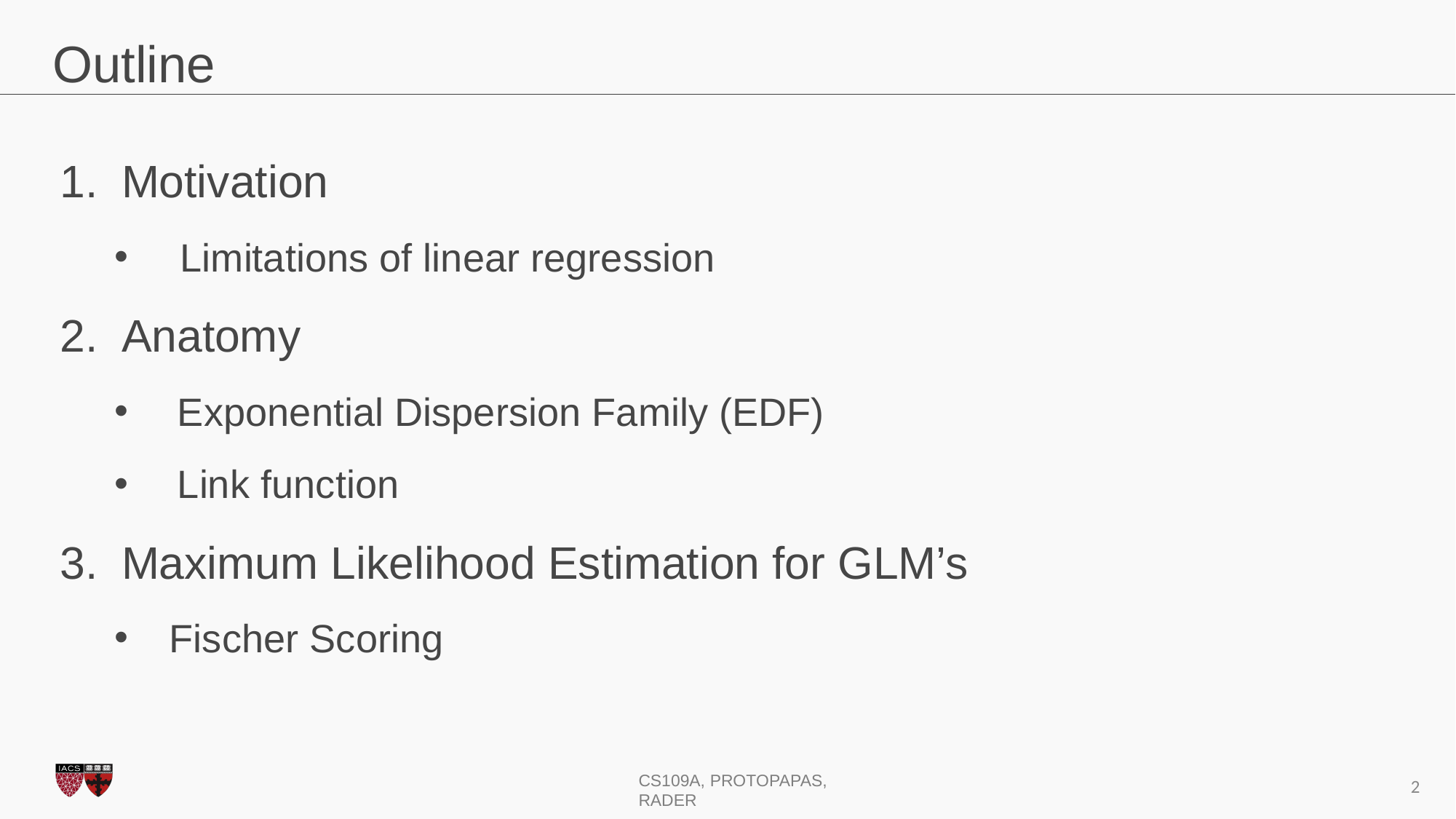

# Outline
Motivation
 Limitations of linear regression
Anatomy
  Exponential Dispersion Family (EDF)
  Link function
Maximum Likelihood Estimation for GLM’s
Fischer Scoring
2